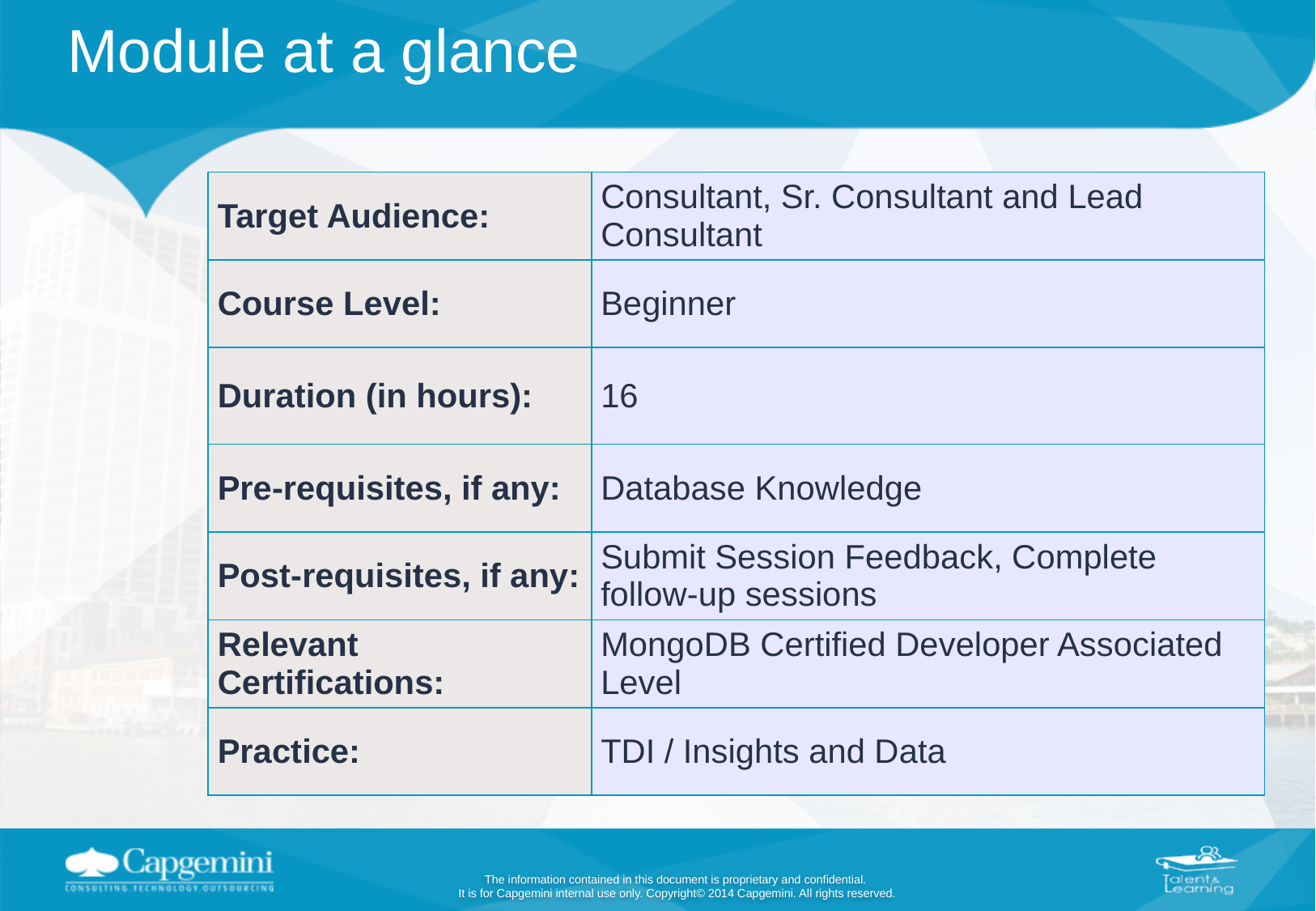

# Module at a glance
| Target Audience: | Consultant, Sr. Consultant and Lead Consultant |
| --- | --- |
| Course Level: | Beginner |
| Duration (in hours): | 16 |
| Pre-requisites, if any: | Database Knowledge |
| Post-requisites, if any: | Submit Session Feedback, Complete follow-up sessions |
| Relevant Certifications: | MongoDB Certified Developer Associated Level |
| Practice: | TDI / Insights and Data |